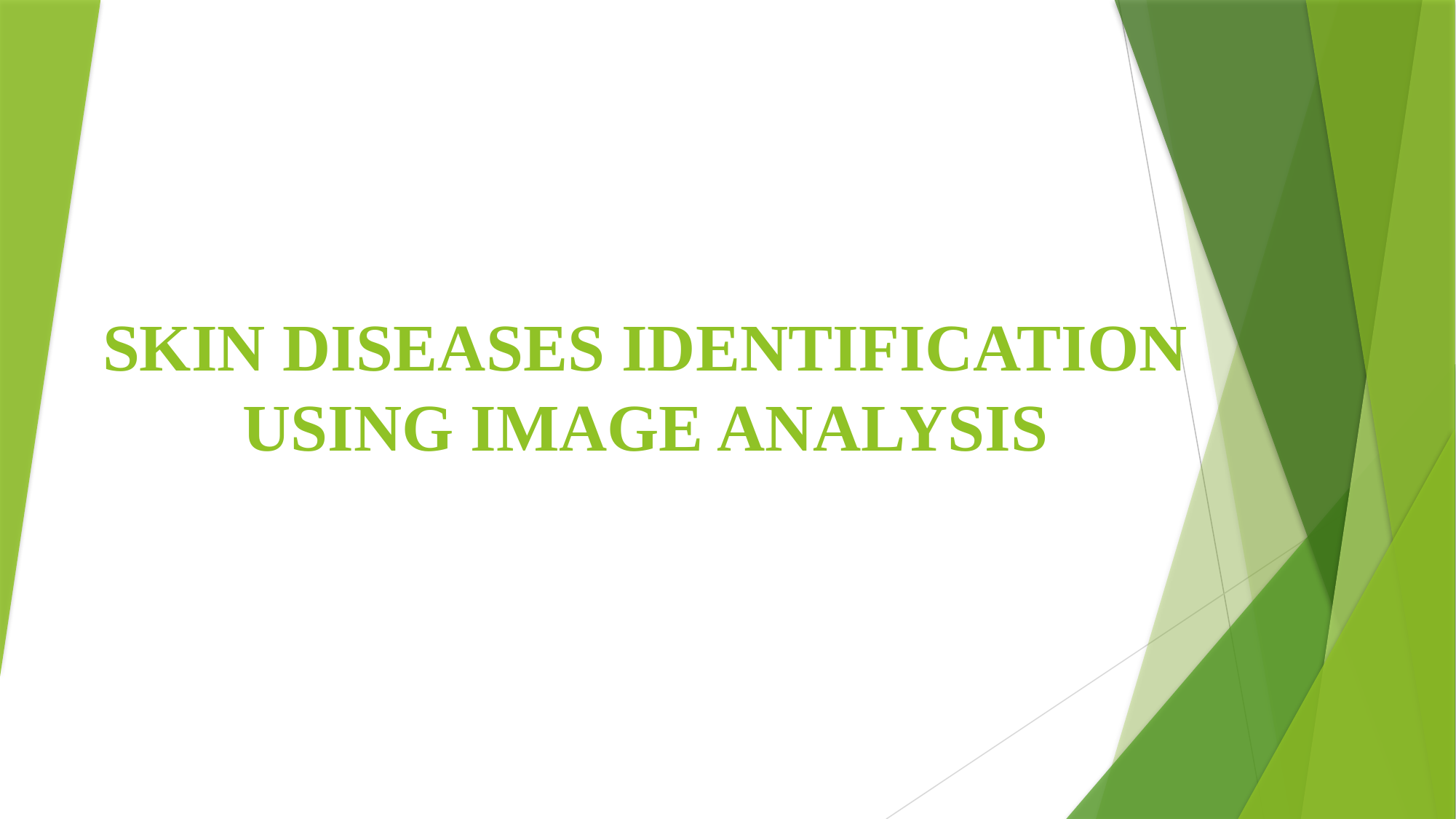

# SKIN DISEASES IDENTIFICATION USING IMAGE ANALYSIS